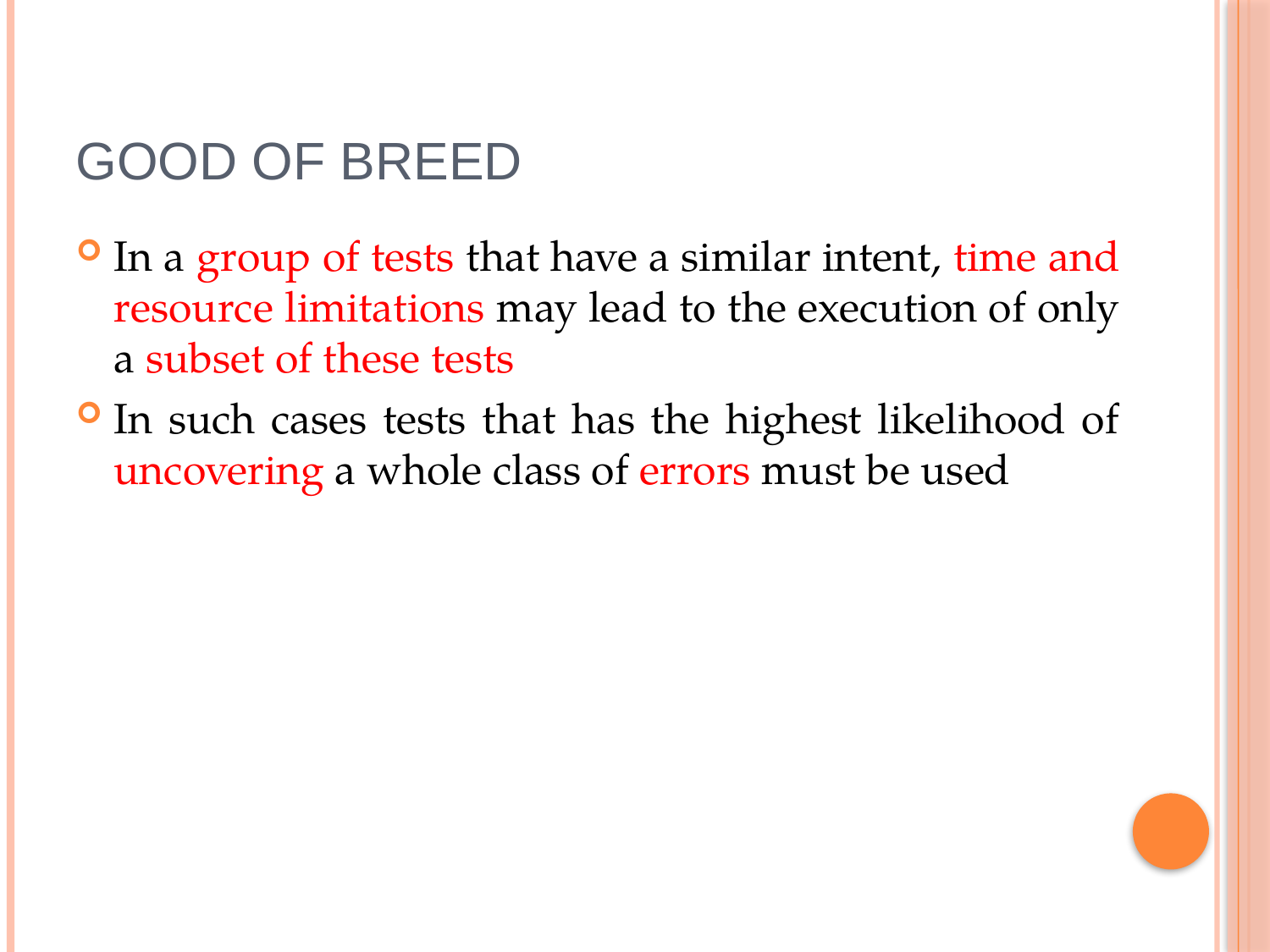

# Good of breed
In a group of tests that have a similar intent, time and resource limitations may lead to the execution of only a subset of these tests
In such cases tests that has the highest likelihood of uncovering a whole class of errors must be used